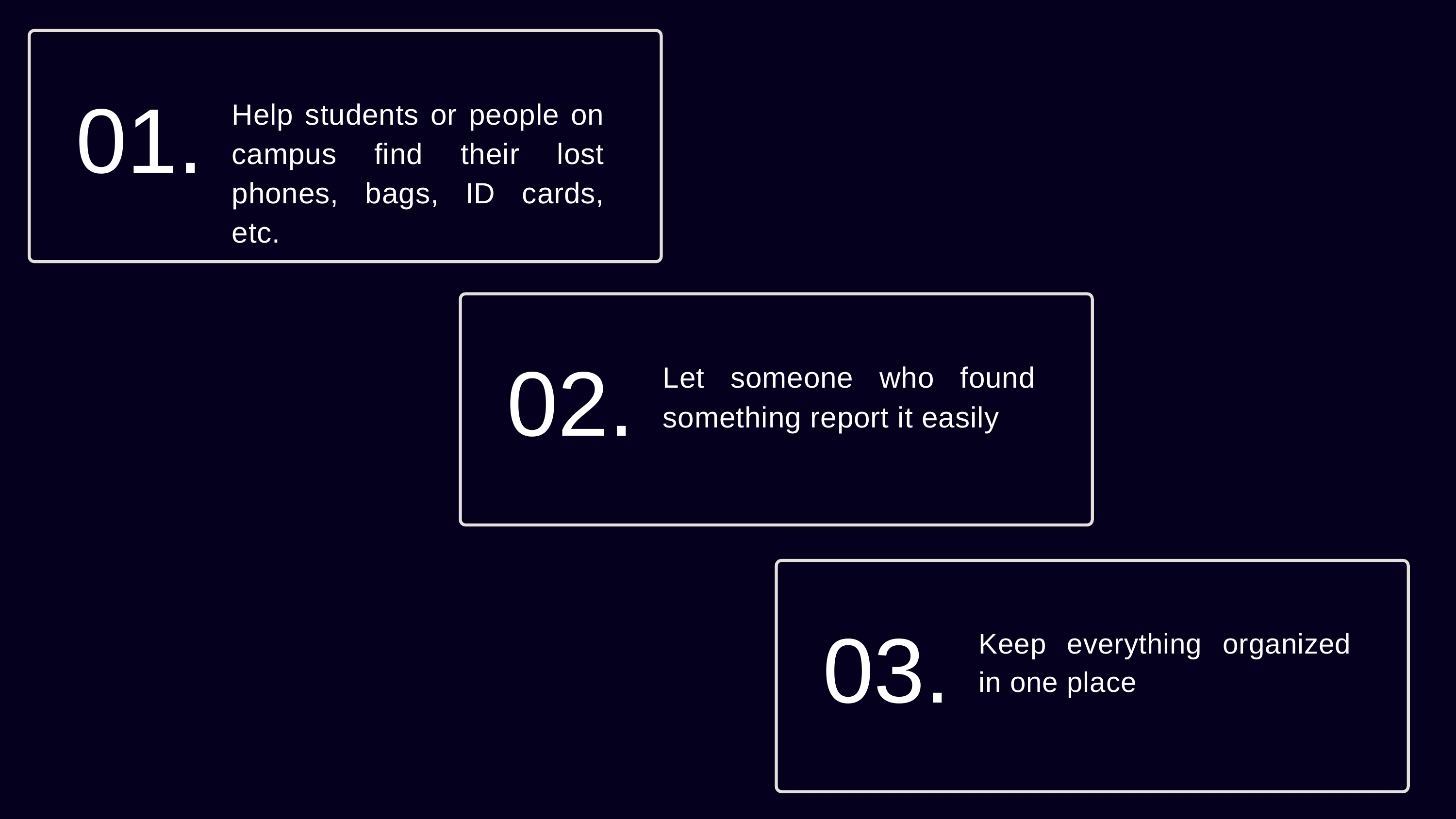

Help students or people on campus find their lost phones, bags, ID cards, etc.
01.

Let someone who found something report it easily
02.

Keep everything organized in one place

03.